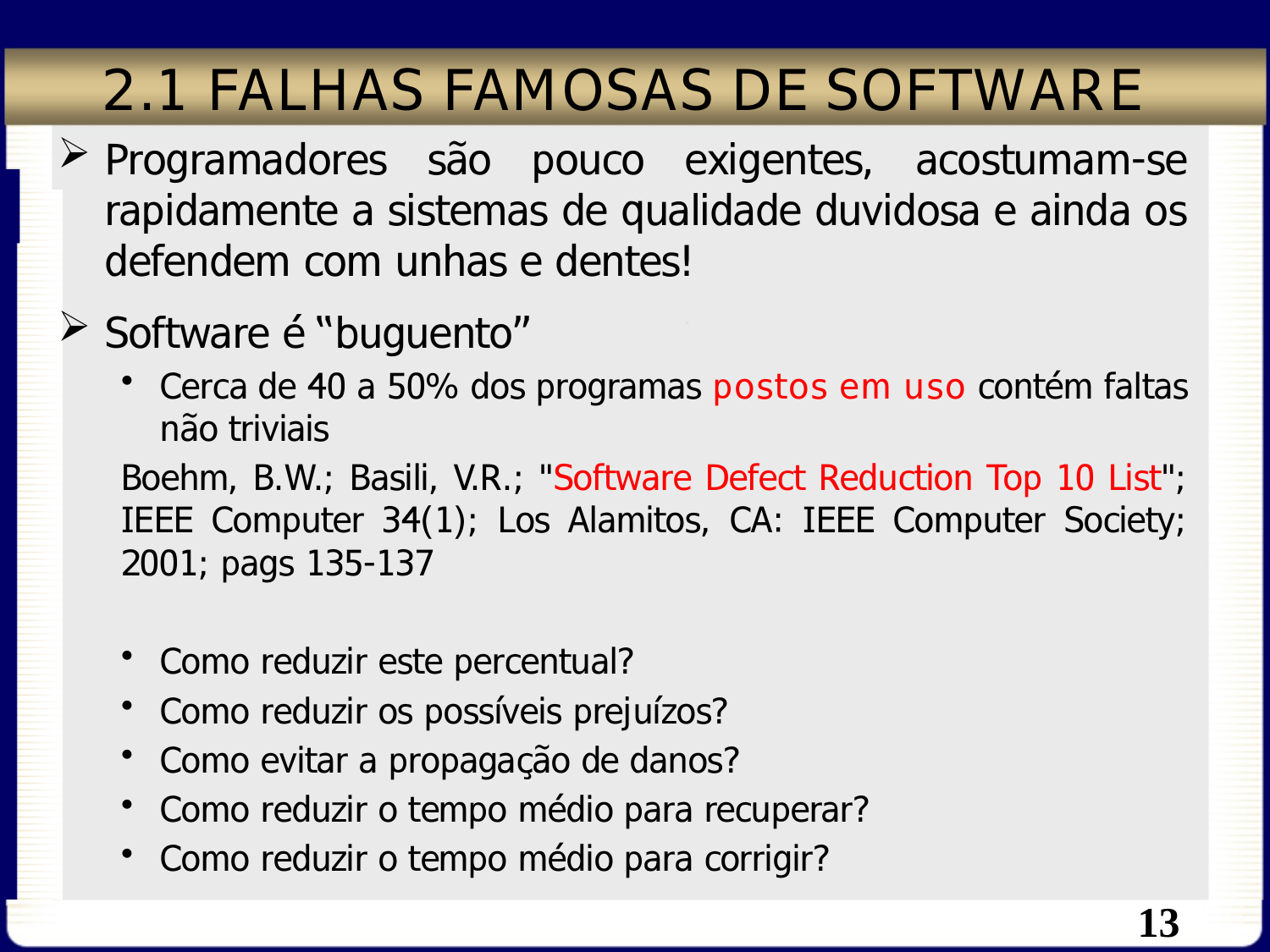

# 2.1 FALHAS FAMOSAS DE SOFTWARE
Programadores são pouco exigentes, acostumam-se rapidamente a sistemas de qualidade duvidosa e ainda os defendem com unhas e dentes!
Software é “buguento”
Cerca de 40 a 50% dos programas postos em uso contém faltas não triviais
Boehm, B.W.; Basili, V.R.; "Software Defect Reduction Top 10 List"; IEEE Computer 34(1); Los Alamitos, CA: IEEE Computer Society; 2001; pags 135-137

Como reduzir este percentual?
Como reduzir os possíveis prejuízos?
Como evitar a propagação de danos?
Como reduzir o tempo médio para recuperar?
Como reduzir o tempo médio para corrigir?
13